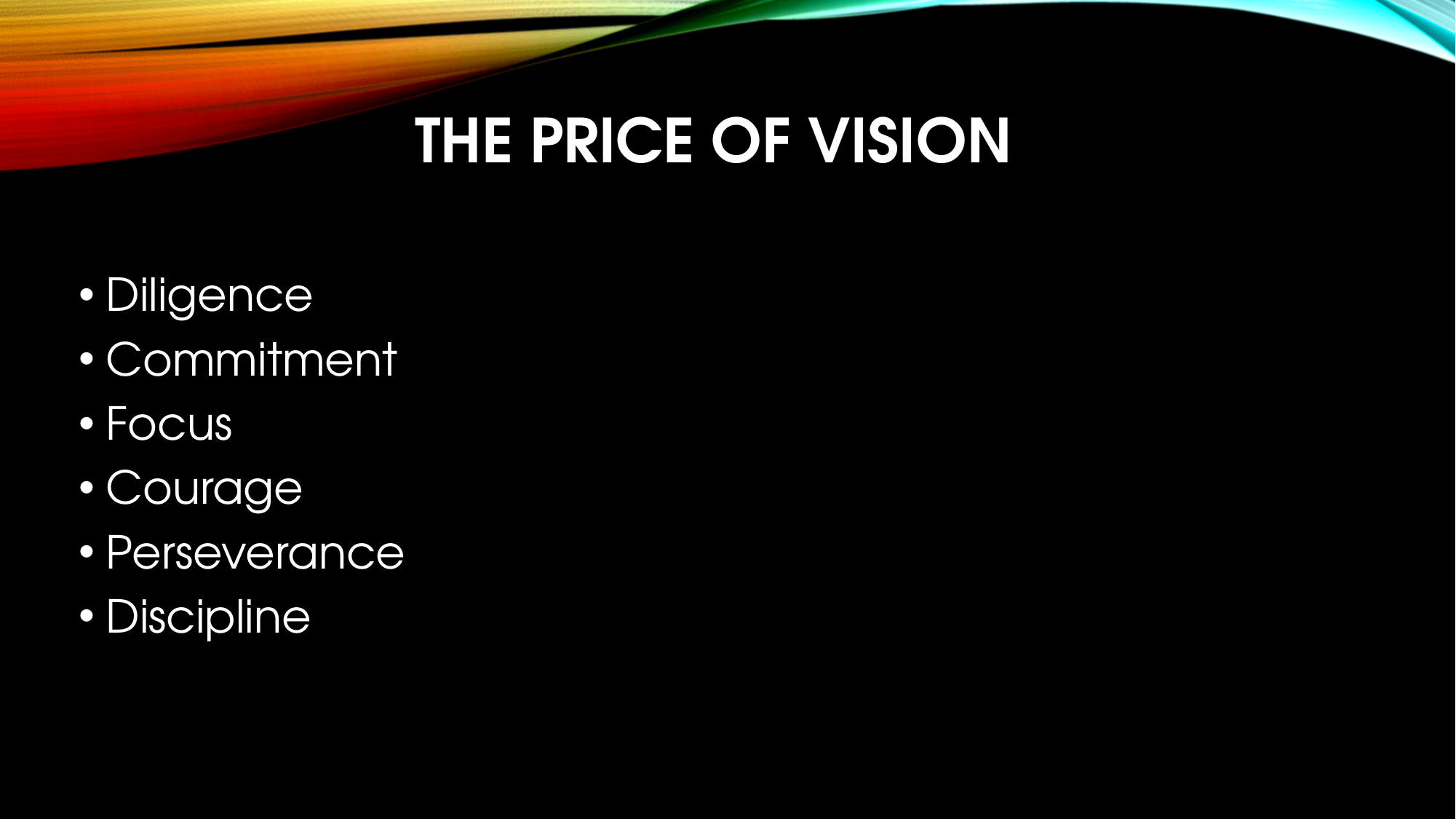

# The price of vision
Diligence
Commitment
Focus
Courage
Perseverance
Discipline